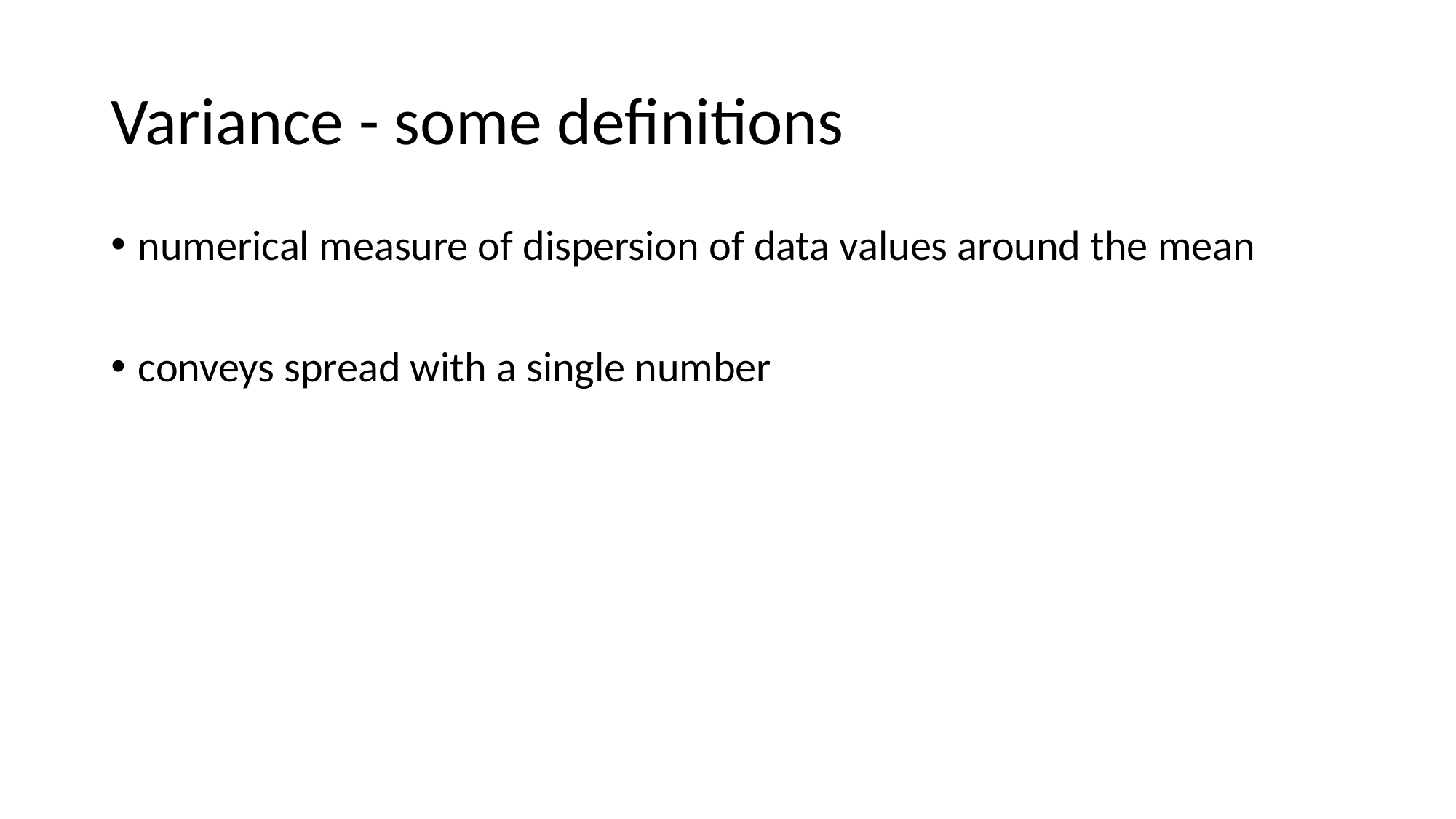

# Variance - some definitions
numerical measure of dispersion of data values around the mean

conveys spread with a single number